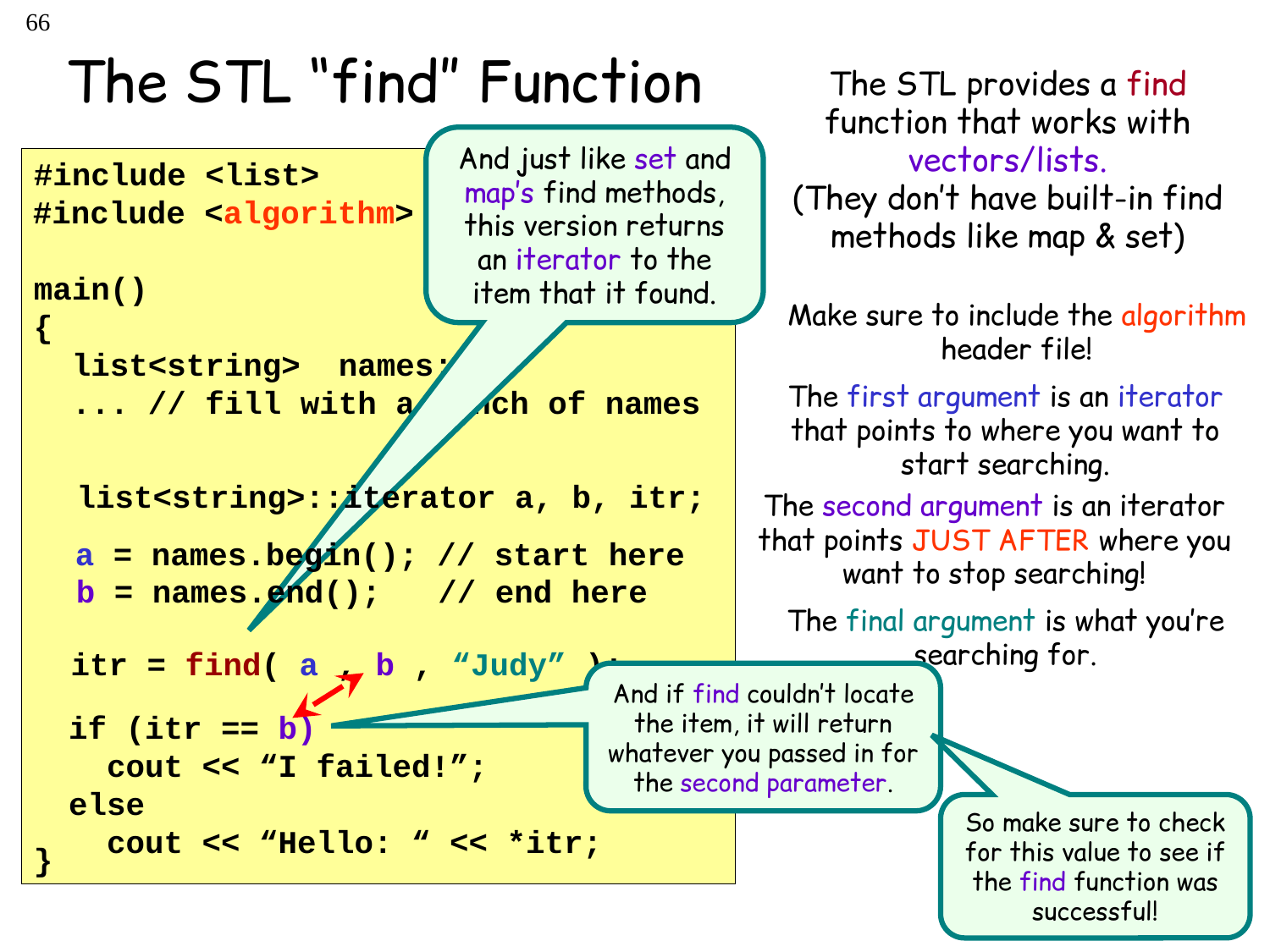

66
The STL “find” Function
The STL provides a find function that works with vectors/lists.
(They don’t have built-in find methods like map & set)
And just like set and map’s find methods, this version returns an iterator to the item that it found.
#include <list>

main()
{
  list<string>  names;
  ... // fill with a bunch of names

}
#include <algorithm>
Make sure to include the algorithm header file!
The first argument is an iterator that points to where you want to start searching.
 list<string>::iterator a, b, itr;
The second argument is an iterator that points JUST AFTER where you want to stop searching!
 a = names.begin(); // start here
b = names.end();   // end here

The final argument is what you’re searching for.
 itr = find( a , b , “Judy” );
And if find couldn’t locate the item, it will return whatever you passed in for the second parameter.

 if (itr == b)
   cout << “I failed!”;
 else
   cout << “Hello: “ << *itr;
So make sure to check for this value to see if the find function was successful!